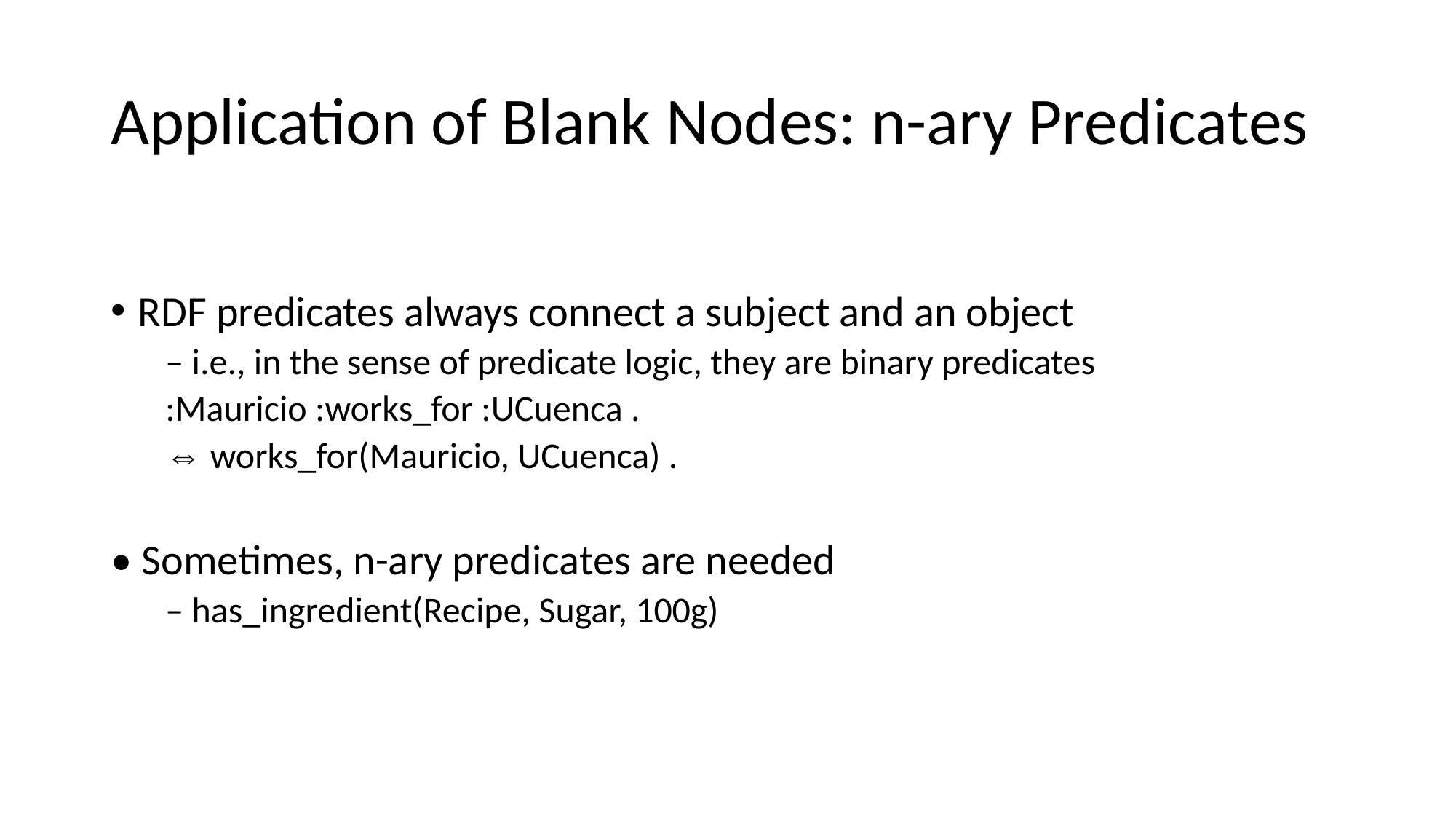

# Application of Blank Nodes: n-ary Predicates

RDF predicates always connect a subject and an object
– i.e., in the sense of predicate logic, they are binary predicates
:Mauricio :works_for :UCuenca .
⇔ works_for(Mauricio, UCuenca) .

• Sometimes, n-ary predicates are needed
– has_ingredient(Recipe, Sugar, 100g)